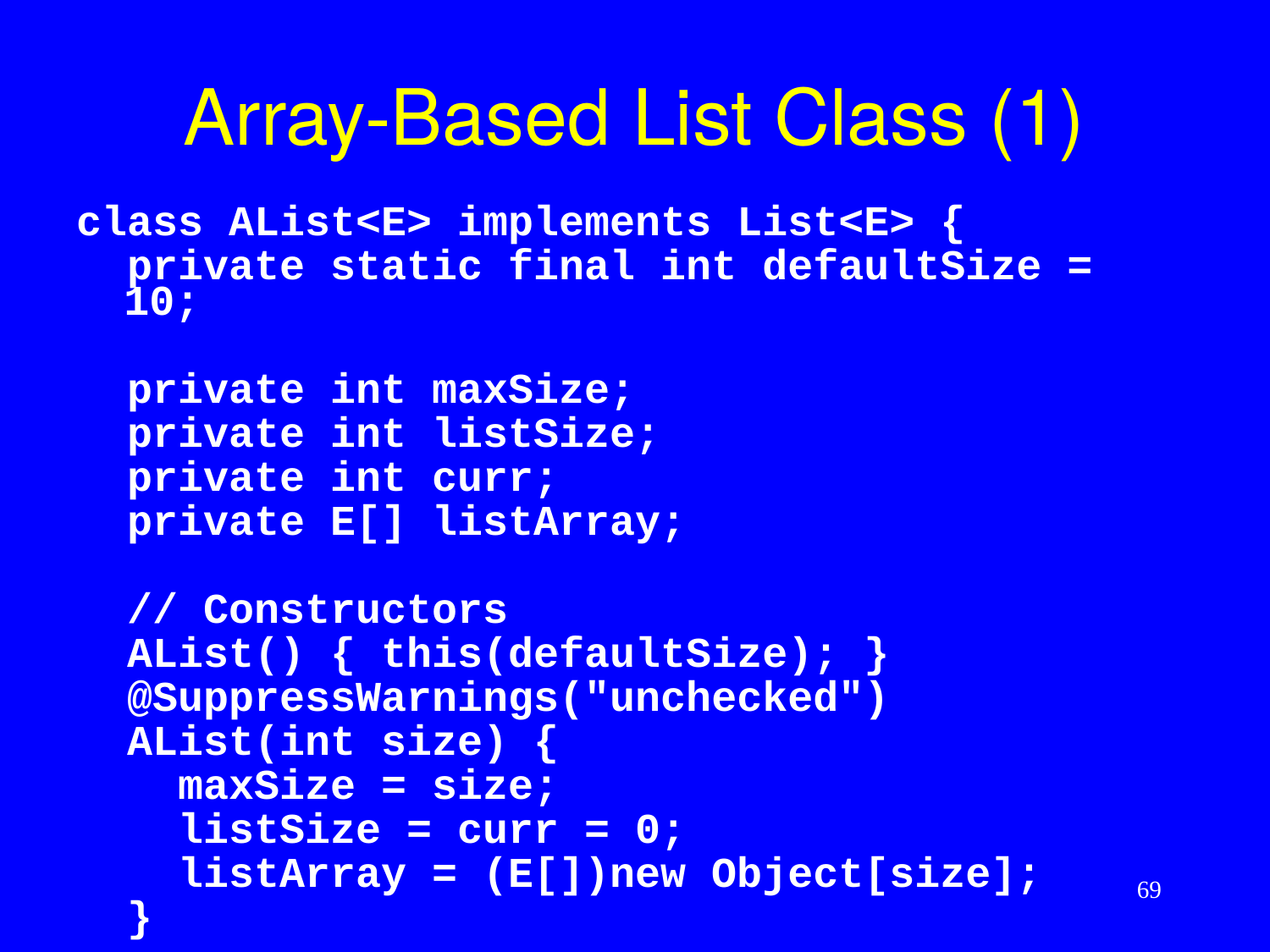

# Array-Based List Class (1)
class AList<E> implements List<E> {
  private static final int defaultSize = 10;

  private int maxSize;
  private int listSize;
  private int curr;
  private E[] listArray;

  // Constructors
  AList() { this(defaultSize); }
  @SuppressWarnings("unchecked")
  AList(int size) {
    maxSize = size;
    listSize = curr = 0;
    listArray = (E[])new Object[size];
  }

69